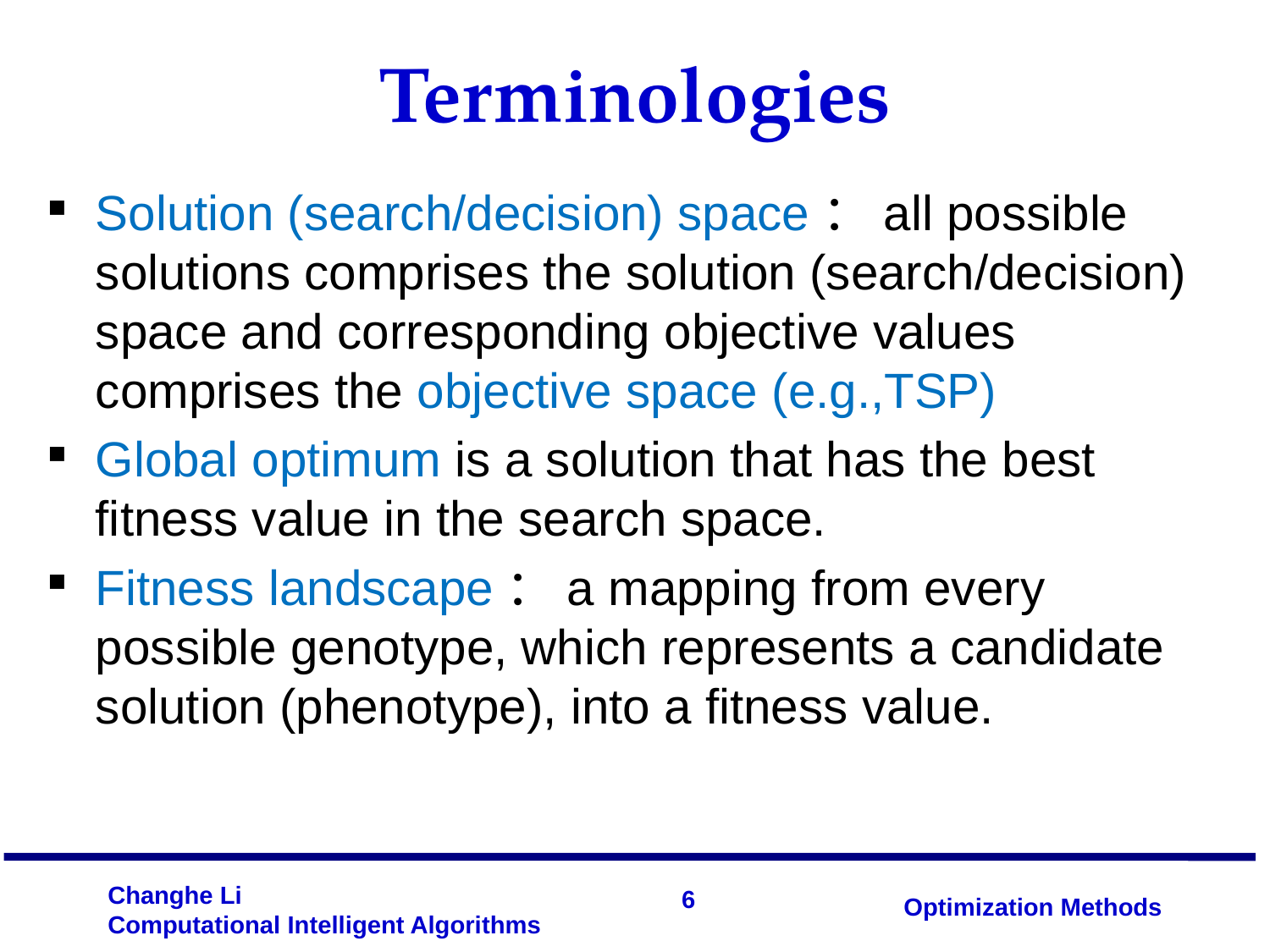

# Terminologies
Solution (search/decision) space：all possible solutions comprises the solution (search/decision) space and corresponding objective values comprises the objective space (e.g.,TSP)
Global optimum is a solution that has the best fitness value in the search space.
Fitness landscape：a mapping from every possible genotype, which represents a candidate solution (phenotype), into a fitness value.